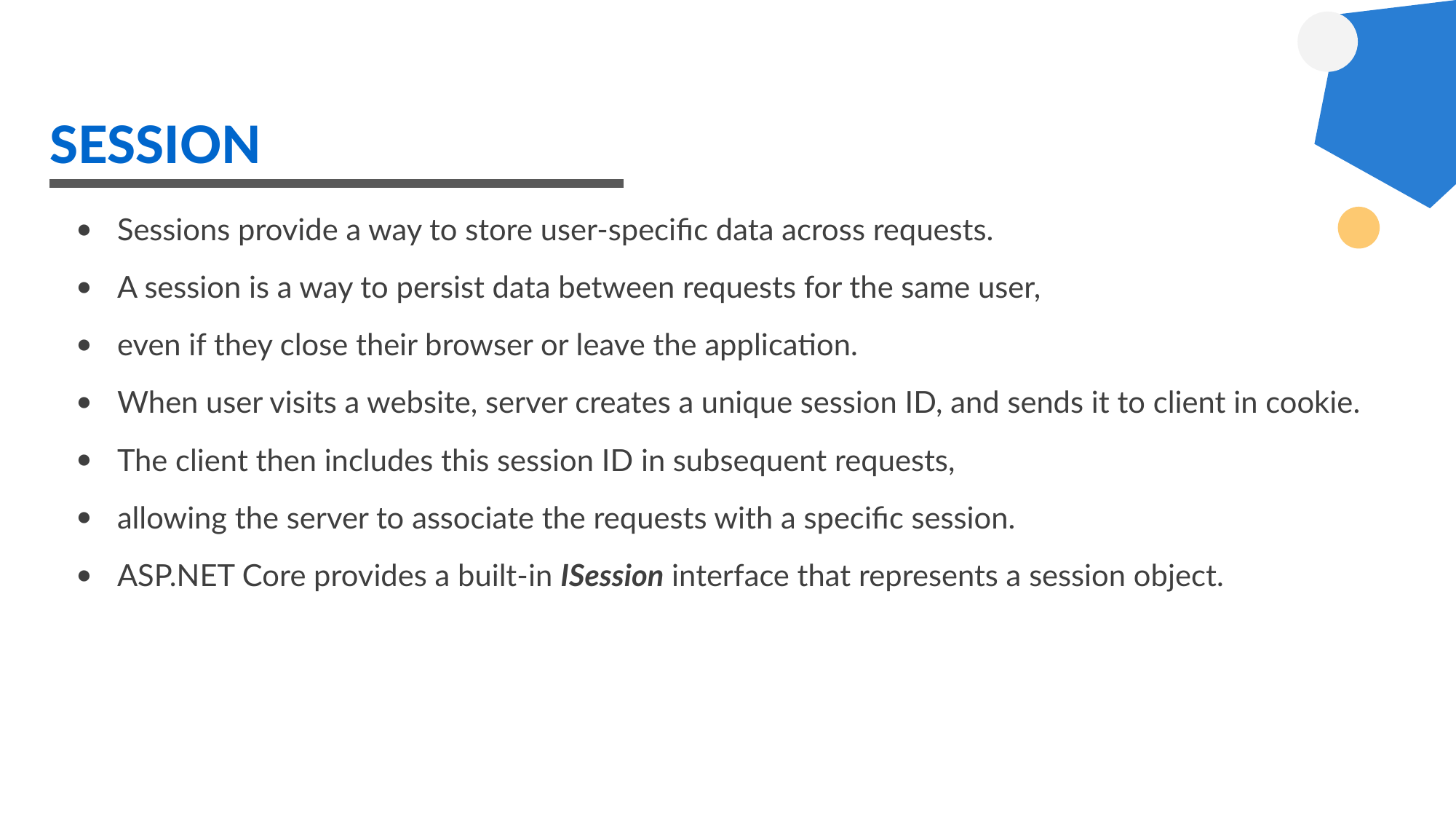

# SESSION
Sessions provide a way to store user-specific data across requests.
A session is a way to persist data between requests for the same user,
even if they close their browser or leave the application.
When user visits a website, server creates a unique session ID, and sends it to client in cookie.
The client then includes this session ID in subsequent requests,
allowing the server to associate the requests with a specific session.
ASP.NET Core provides a built-in ISession interface that represents a session object.